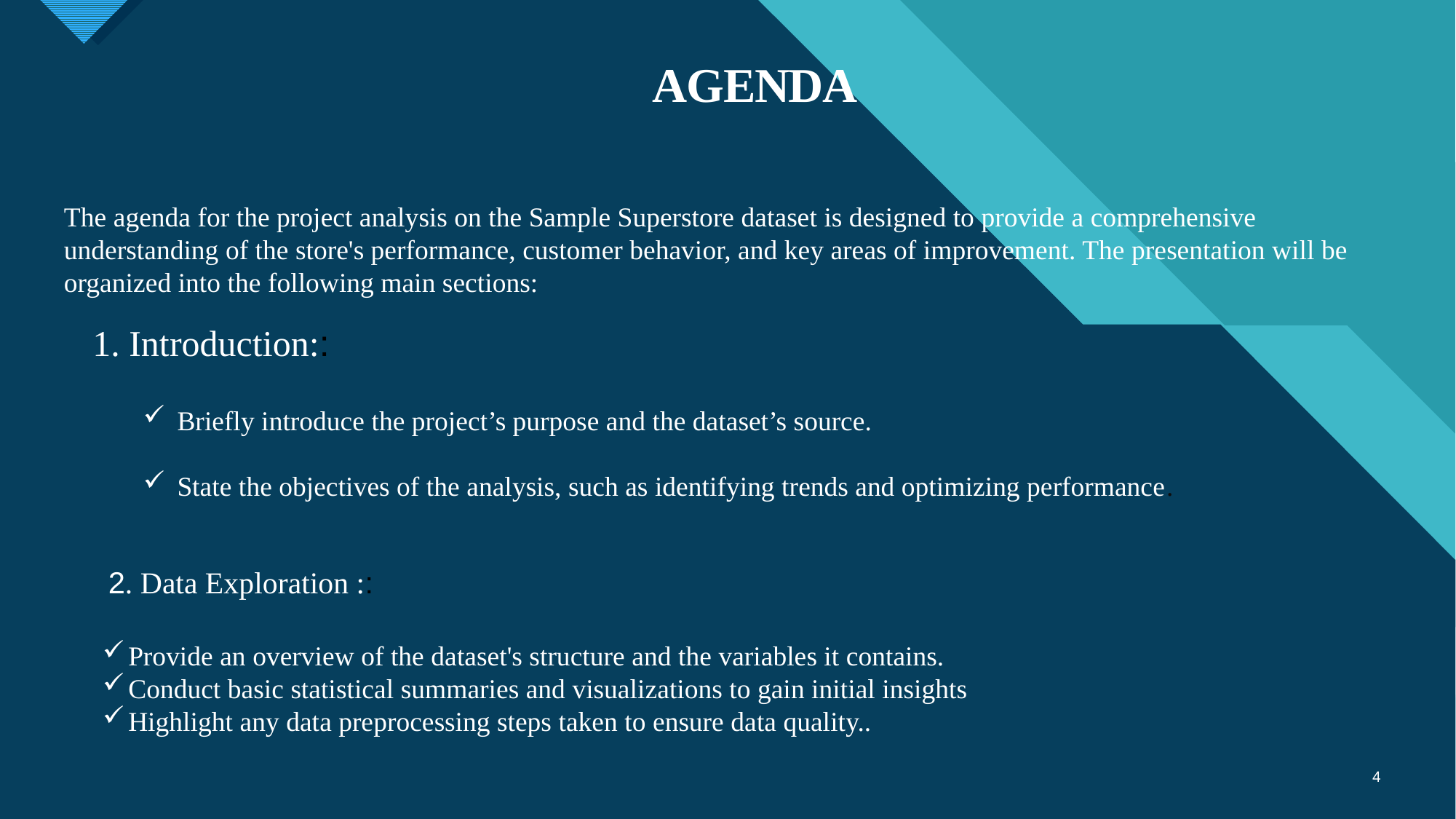

# AGENDA
The agenda for the project analysis on the Sample Superstore dataset is designed to provide a comprehensive understanding of the store's performance, customer behavior, and key areas of improvement. The presentation will be organized into the following main sections:

1. Introduction::
Briefly introduce the project’s purpose and the dataset’s source.

State the objectives of the analysis, such as identifying trends and optimizing performance.
2. Data Exploration ::
Provide an overview of the dataset's structure and the variables it contains.
Conduct basic statistical summaries and visualizations to gain initial insights
Highlight any data preprocessing steps taken to ensure data quality..
4